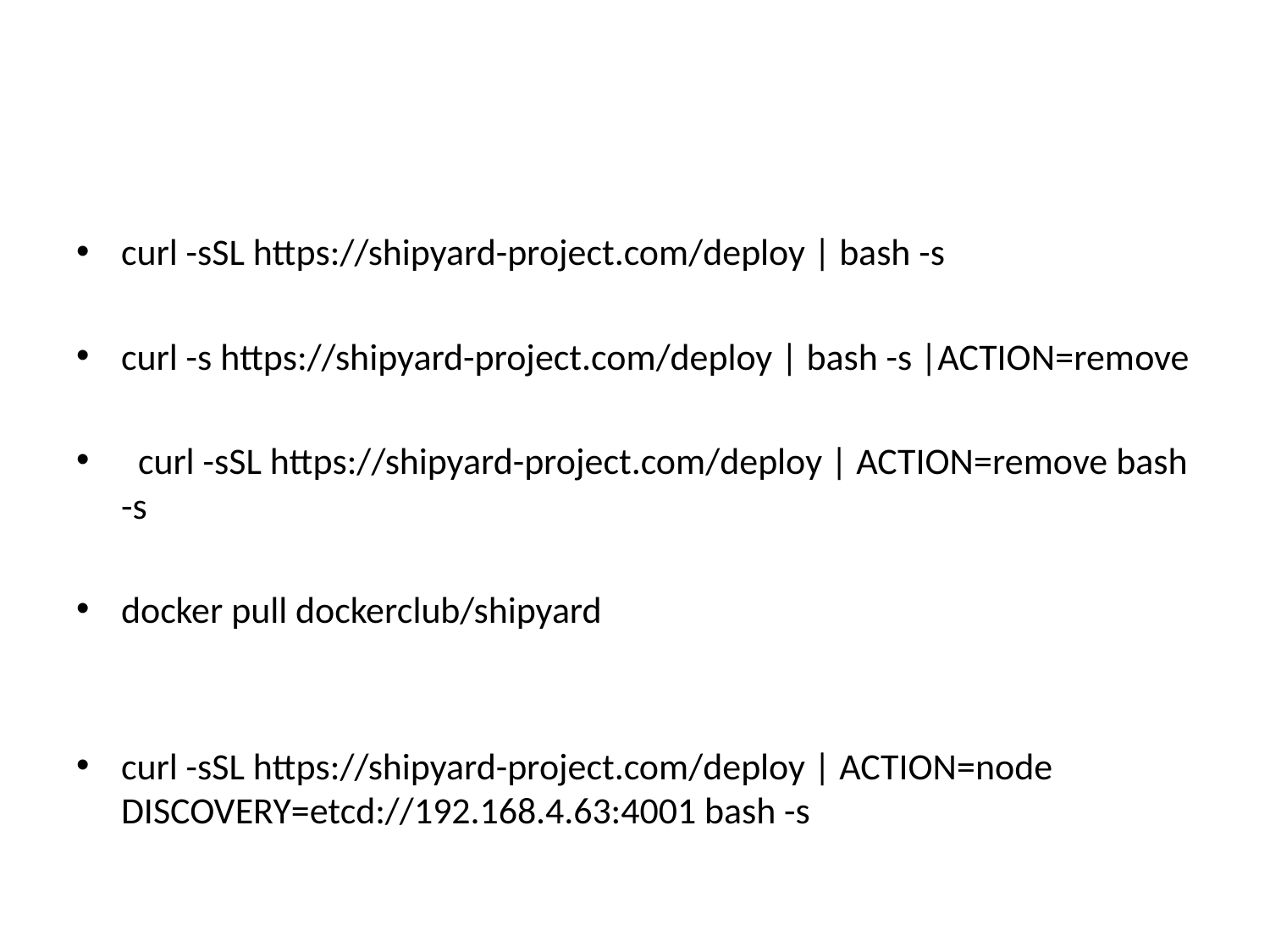

#
curl -sSL https://shipyard-project.com/deploy | bash -s

curl -s https://shipyard-project.com/deploy | bash -s |ACTION=remove

  curl -sSL https://shipyard-project.com/deploy | ACTION=remove bash -s

docker pull dockerclub/shipyard

curl -sSL https://shipyard-project.com/deploy | ACTION=node DISCOVERY=etcd://192.168.4.63:4001 bash -s